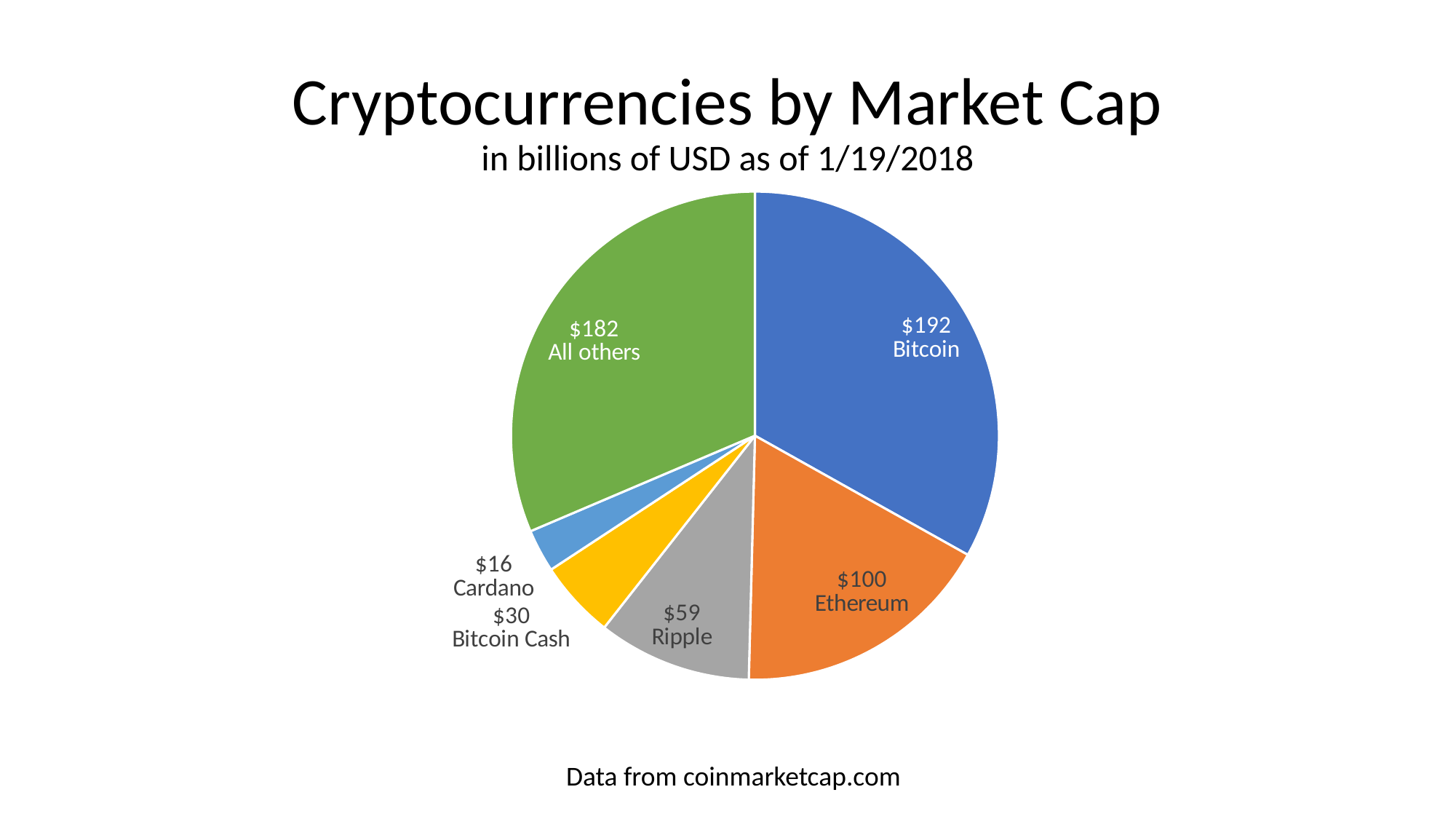

# Cryptocurrencies by Market Cap in billions of USD as of 1/19/2018

### Chart

| Category |  |
|---|---|
| Bitcoin | 191959741469.0 |
| Ethereum | 100165494753.0 |
| Ripple | 59098886707.0 |
| Bitcoin Cash | 29865307726.0 |
| Cardano | 16475771807.0 |
| All others | 182024533825.0 |
Data from coinmarketcap.com